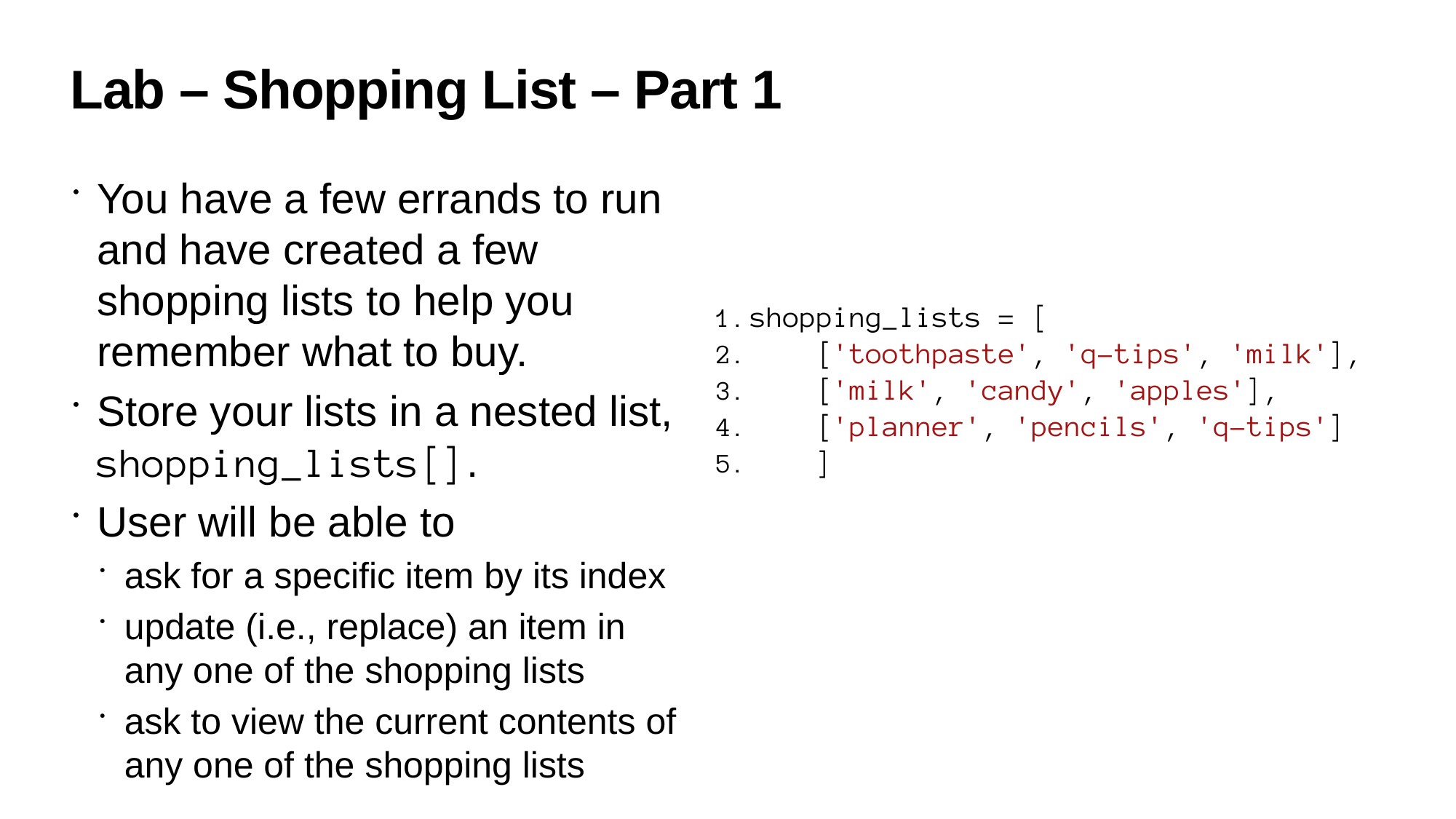

# Lab – Shopping List – Part 1
You have a few errands to run and have created a few shopping lists to help you remember what to buy.
Store your lists in a nested list, shopping_lists[].
User will be able to
ask for a specific item by its index
update (i.e., replace) an item in any one of the shopping lists
ask to view the current contents of any one of the shopping lists
shopping_lists = [
    ['toothpaste', 'q-tips', 'milk'],
    ['milk', 'candy', 'apples'],
    ['planner', 'pencils', 'q-tips']
    ]